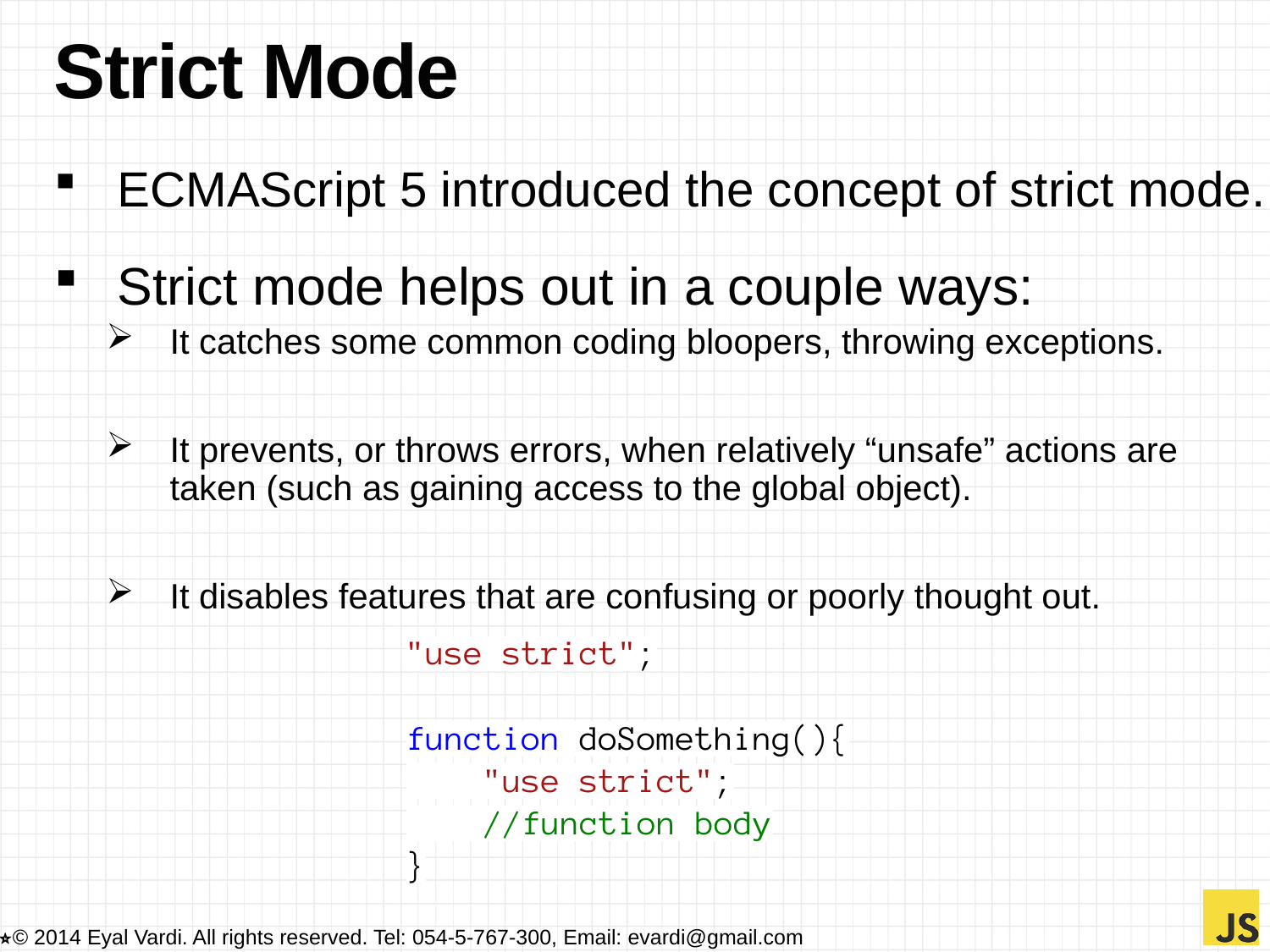

# Strict Mode
ECMAScript 5 introduced the concept of strict mode.

Strict mode helps out in a couple ways:
It catches some common coding bloopers, throwing exceptions.

It prevents, or throws errors, when relatively “unsafe” actions are taken (such as gaining access to the global object).

It disables features that are confusing or poorly thought out.
"use strict";

function doSomething(){
    "use strict";
    //function body
}